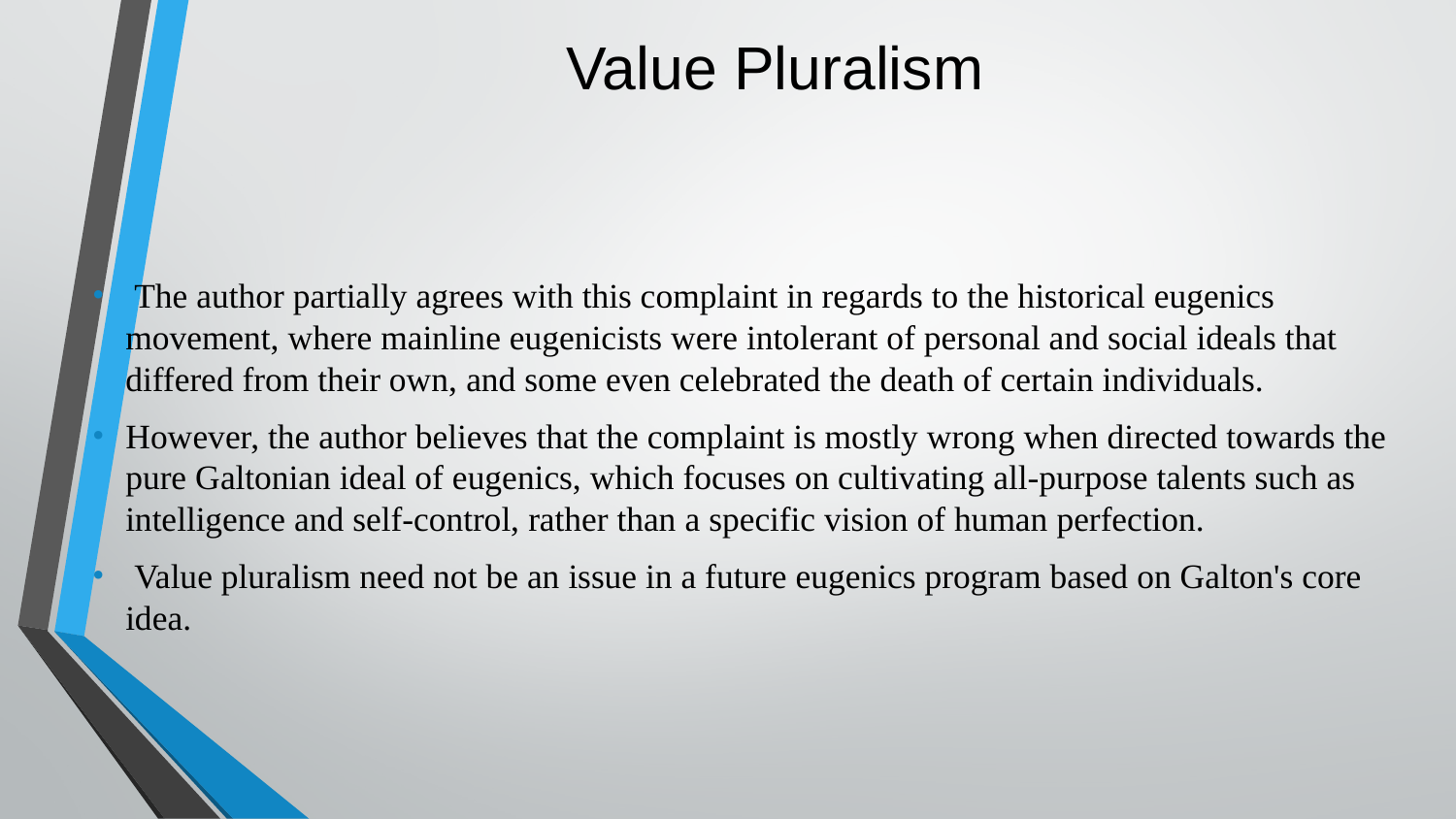

# Value Pluralism
 The author partially agrees with this complaint in regards to the historical eugenics movement, where mainline eugenicists were intolerant of personal and social ideals that differed from their own, and some even celebrated the death of certain individuals.
However, the author believes that the complaint is mostly wrong when directed towards the pure Galtonian ideal of eugenics, which focuses on cultivating all-purpose talents such as intelligence and self-control, rather than a specific vision of human perfection.
 Value pluralism need not be an issue in a future eugenics program based on Galton's core idea.